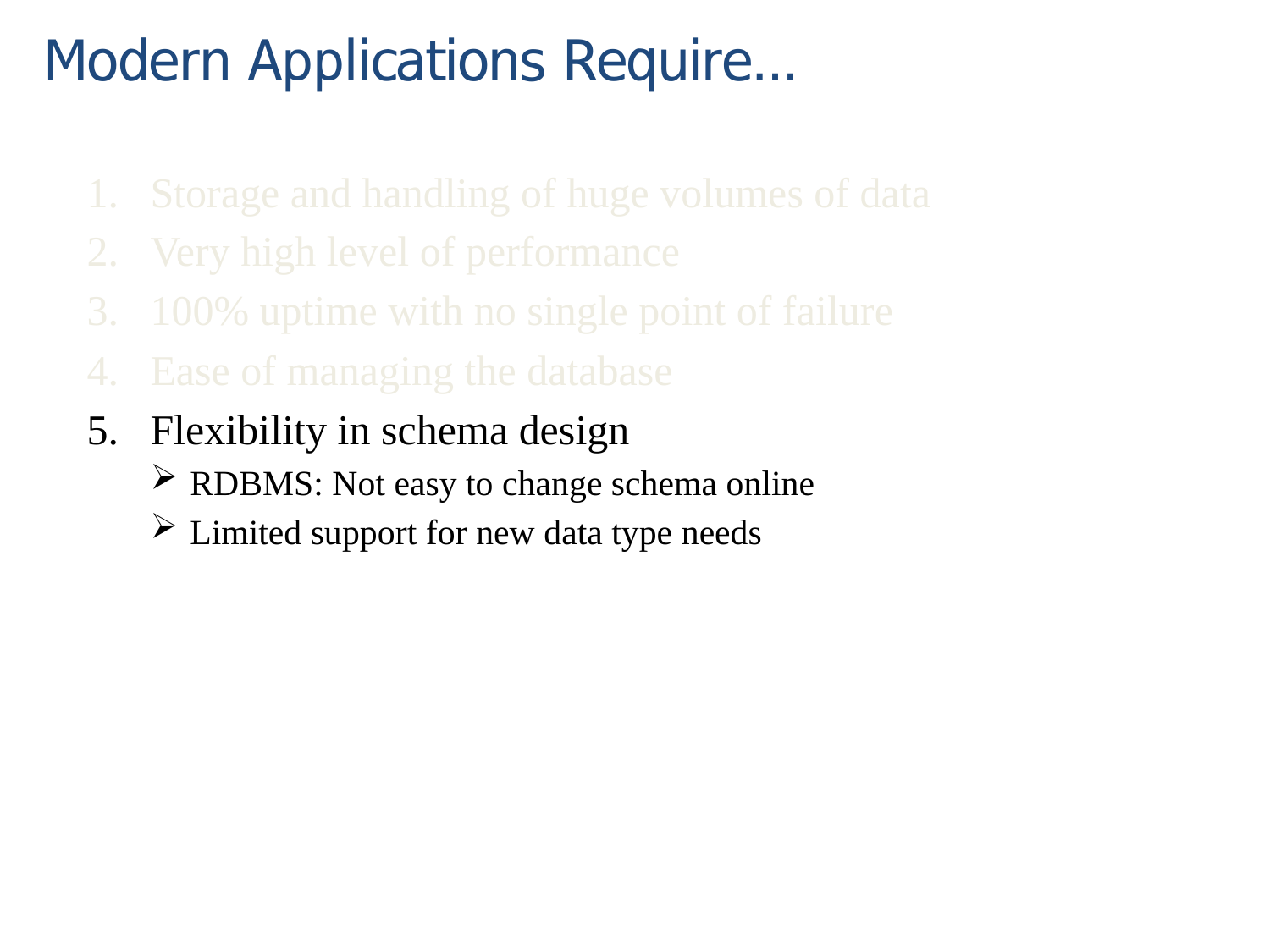

# Modern Applications Require…
Storage and handling of huge volumes of data
Very high level of performance
100% uptime with no single point of failure
Ease of managing the database
Flexibility in schema design
RDBMS: Not easy to change schema online
Limited support for new data type needs